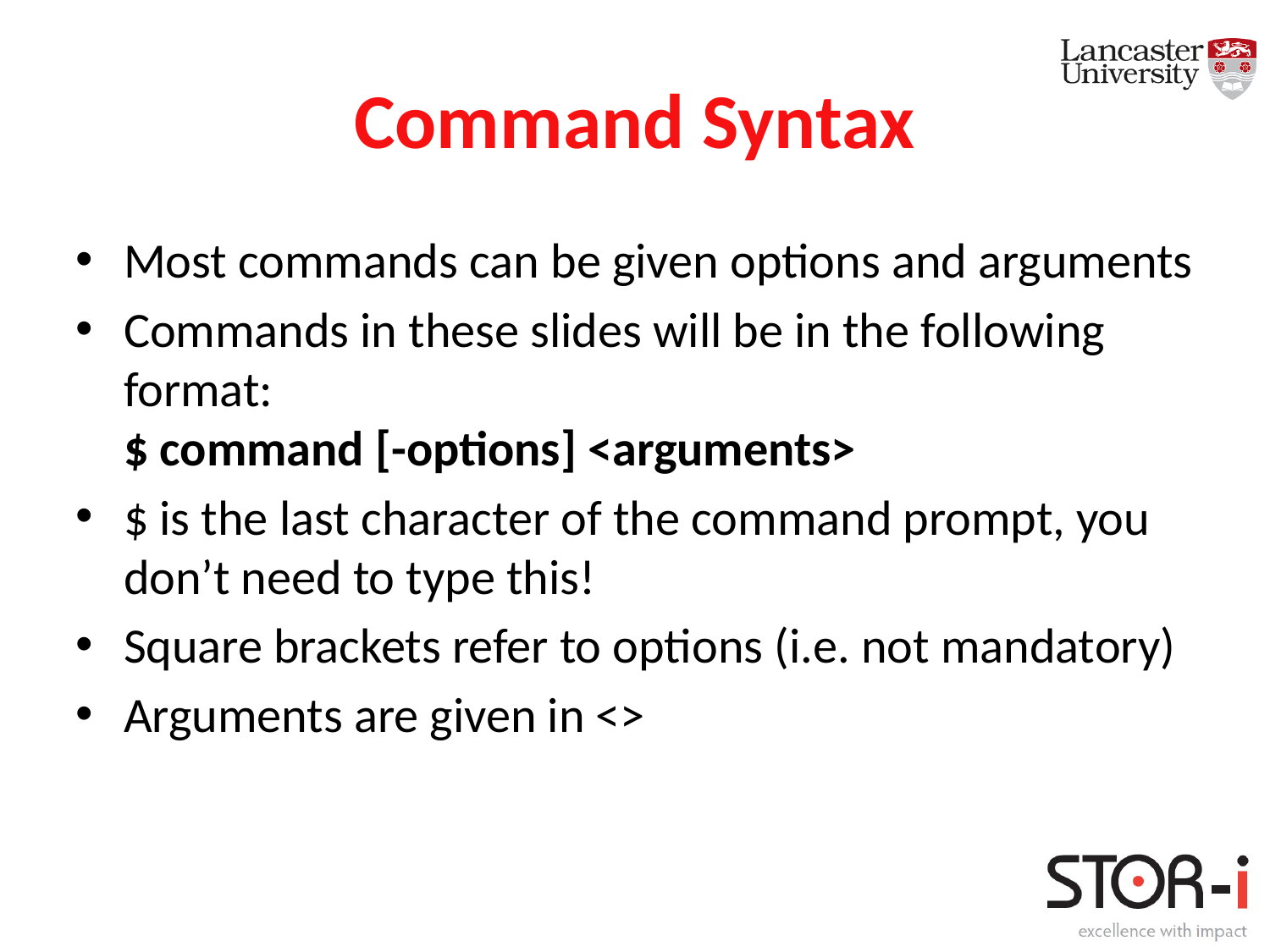

# Command Syntax
Most commands can be given options and arguments
Commands in these slides will be in the following format:
$ command [-options] <arguments>
$ is the last character of the command prompt, you don’t need to type this!
Square brackets refer to options (i.e. not mandatory)
Arguments are given in <>